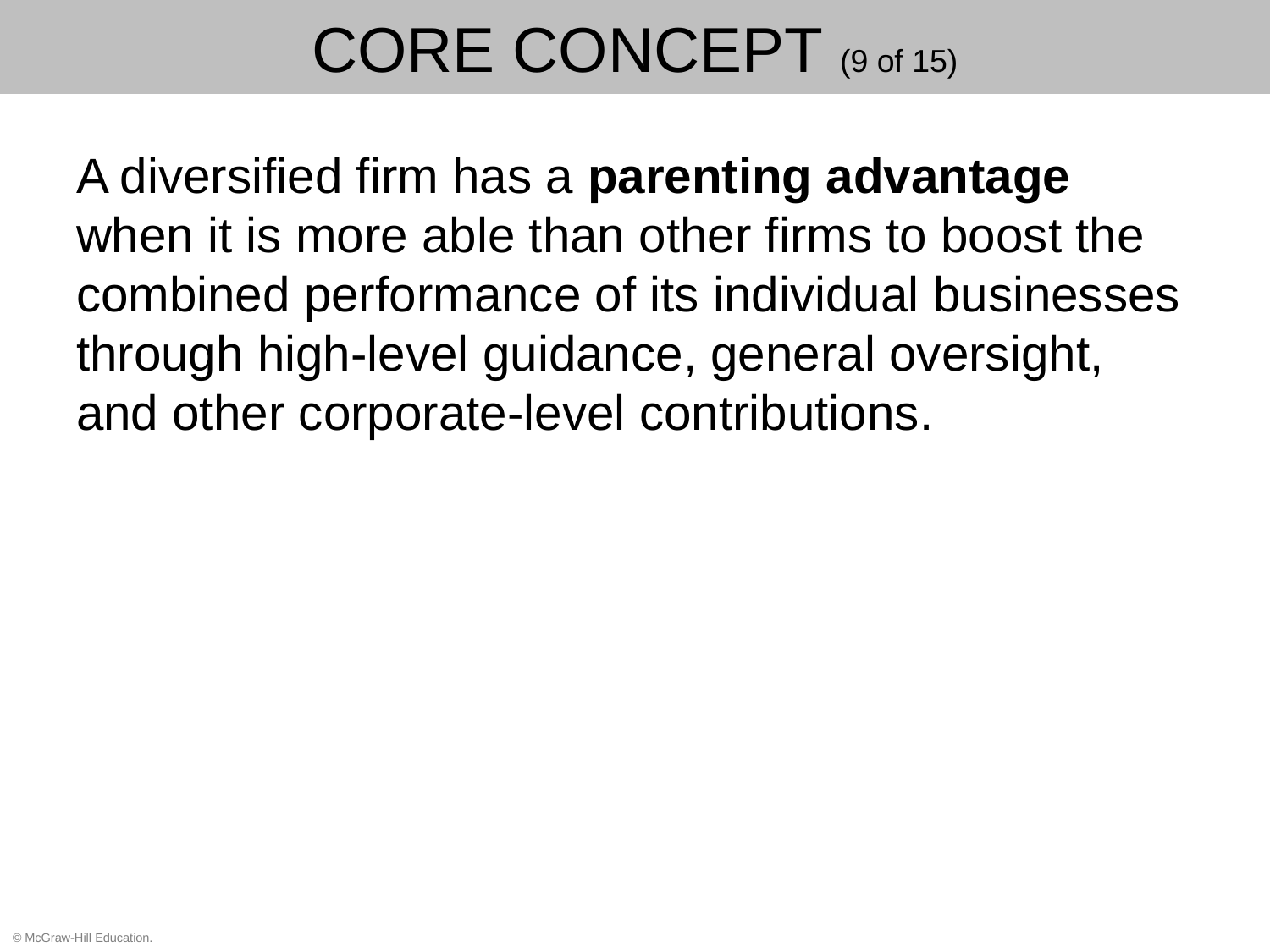

# Core Concept (9 of 15)
A diversified firm has a parenting advantage when it is more able than other firms to boost the combined performance of its individual businesses through high-level guidance, general oversight, and other corporate-level contributions.